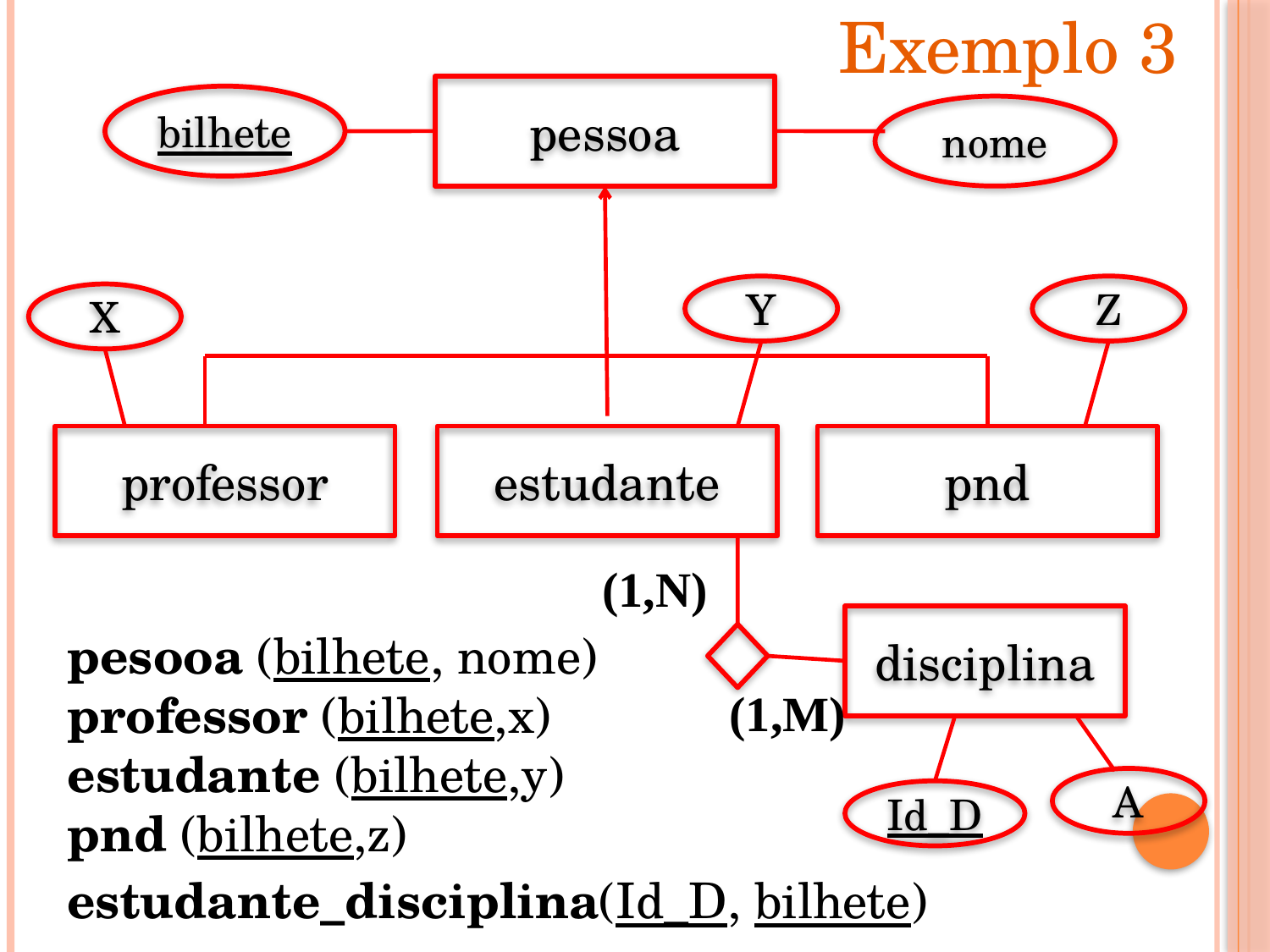

Exemplo 3
pessoa
bilhete
nome
Y
Z
X
professor
estudante
pnd
(1,N)
disciplina
pesooa (bilhete, nome)
professor (bilhete,x)
estudante (bilhete,y)
pnd (bilhete,z)

(1,M)
A
Id_D
estudante_disciplina(Id_D, bilhete)